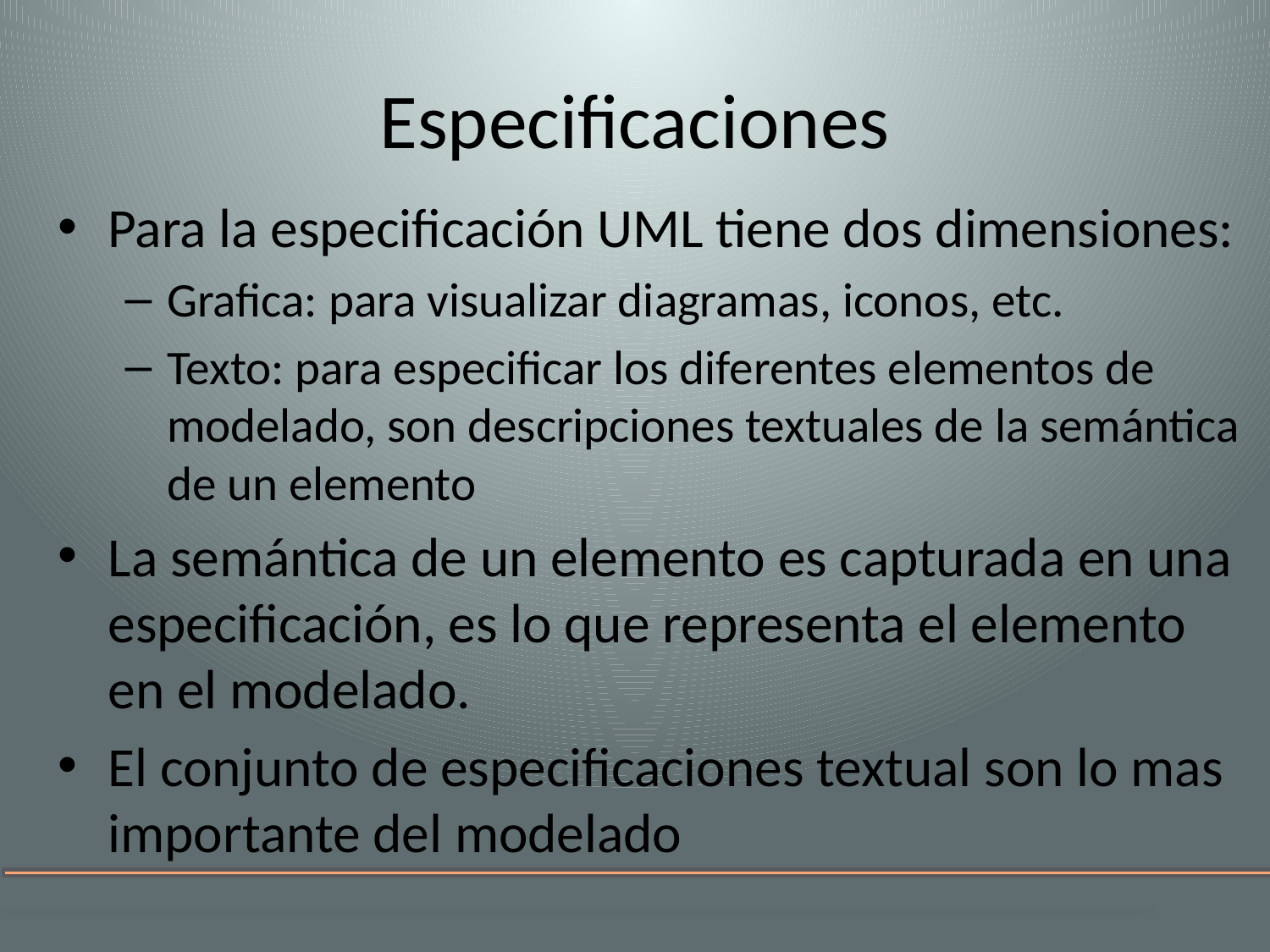

# Especificaciones
Para la especificación UML tiene dos dimensiones:
Grafica: para visualizar diagramas, iconos, etc.
Texto: para especificar los diferentes elementos de modelado, son descripciones textuales de la semántica de un elemento
La semántica de un elemento es capturada en una especificación, es lo que representa el elemento en el modelado.
El conjunto de especificaciones textual son lo mas importante del modelado